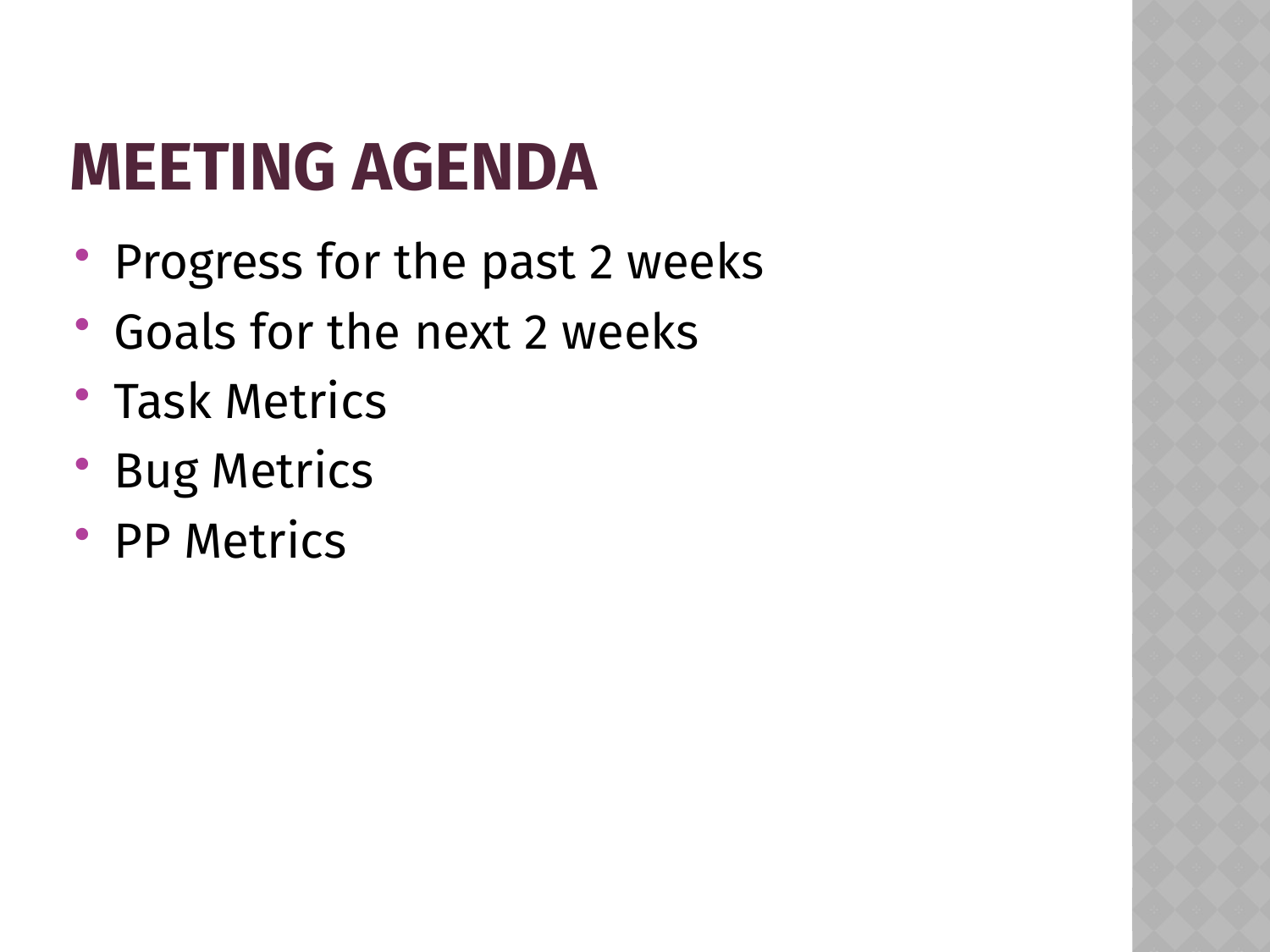

# Meeting agenda
Progress for the past 2 weeks
Goals for the next 2 weeks
Task Metrics
Bug Metrics
PP Metrics